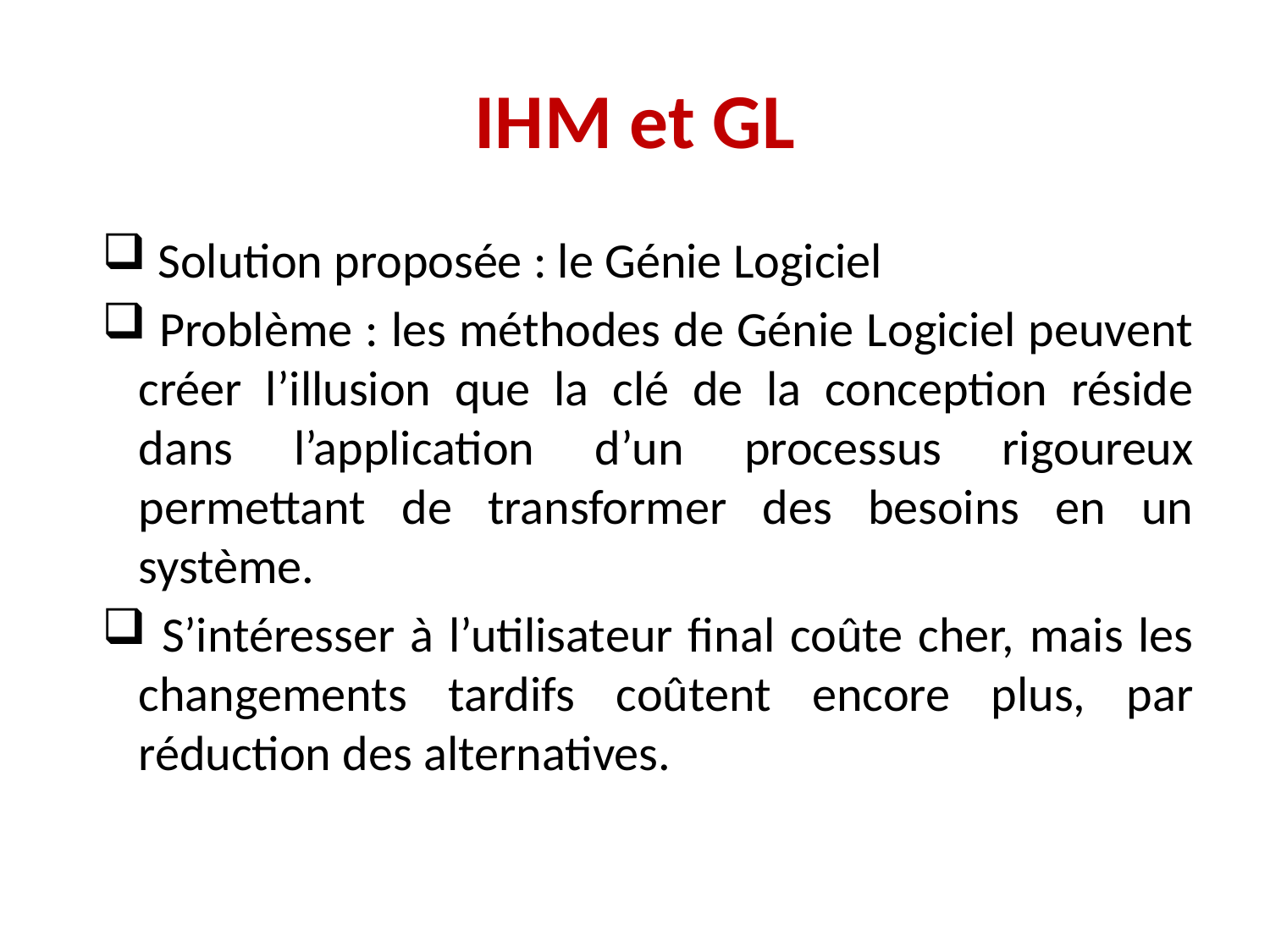

# IHM et GL
 Solution proposée : le Génie Logiciel
 Problème : les méthodes de Génie Logiciel peuvent créer l’illusion que la clé de la conception réside dans l’application d’un processus rigoureux permettant de transformer des besoins en un système.
 S’intéresser à l’utilisateur ﬁnal coûte cher, mais les changements tardifs coûtent encore plus, par réduction des alternatives.